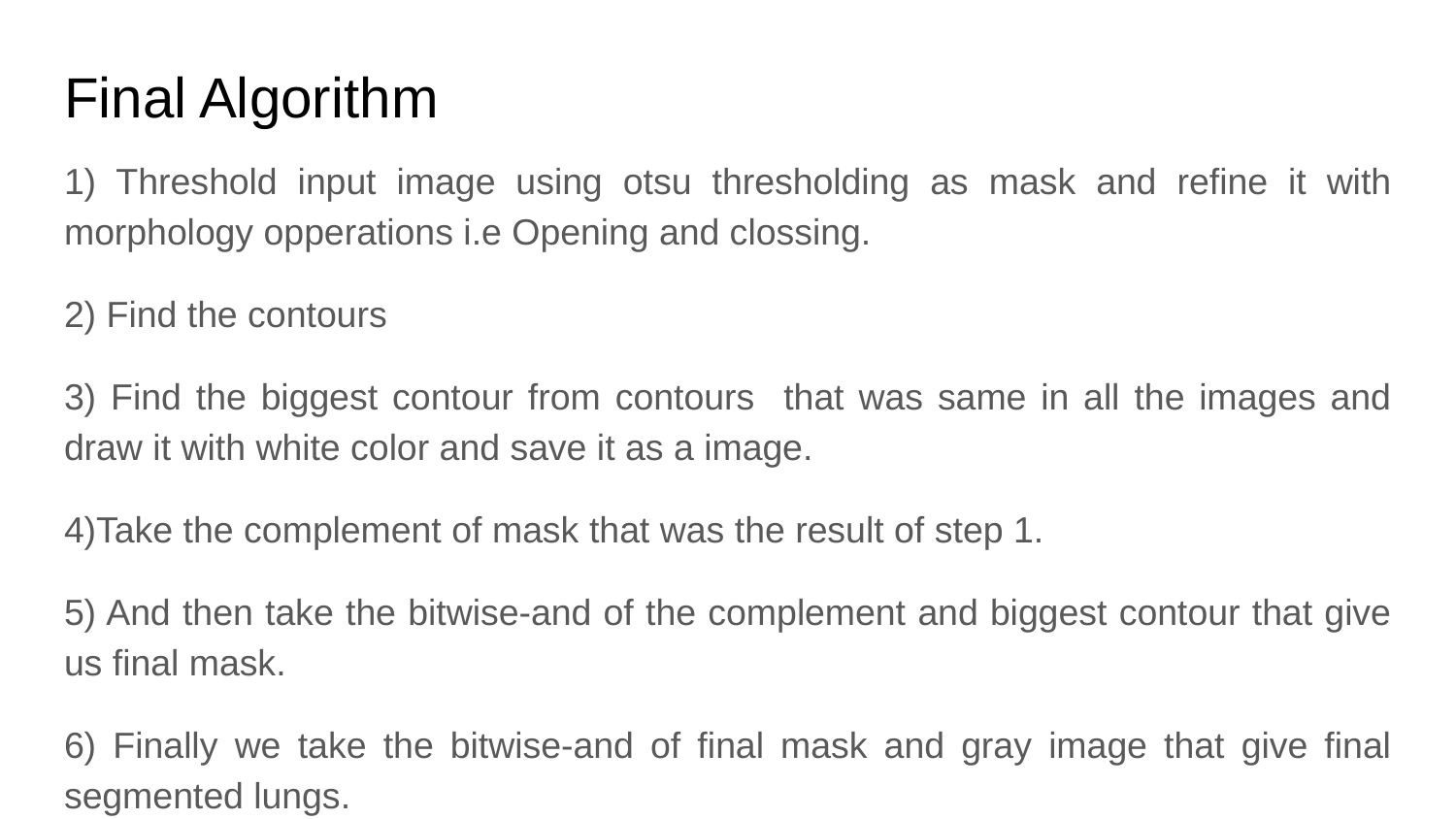

# Final Algorithm
1) Threshold input image using otsu thresholding as mask and refine it with morphology opperations i.e Opening and clossing.
2) Find the contours
3) Find the biggest contour from contours  that was same in all the images and draw it with white color and save it as a image.
4)Take the complement of mask that was the result of step 1.
5) And then take the bitwise-and of the complement and biggest contour that give us final mask.
6) Finally we take the bitwise-and of final mask and gray image that give final segmented lungs.